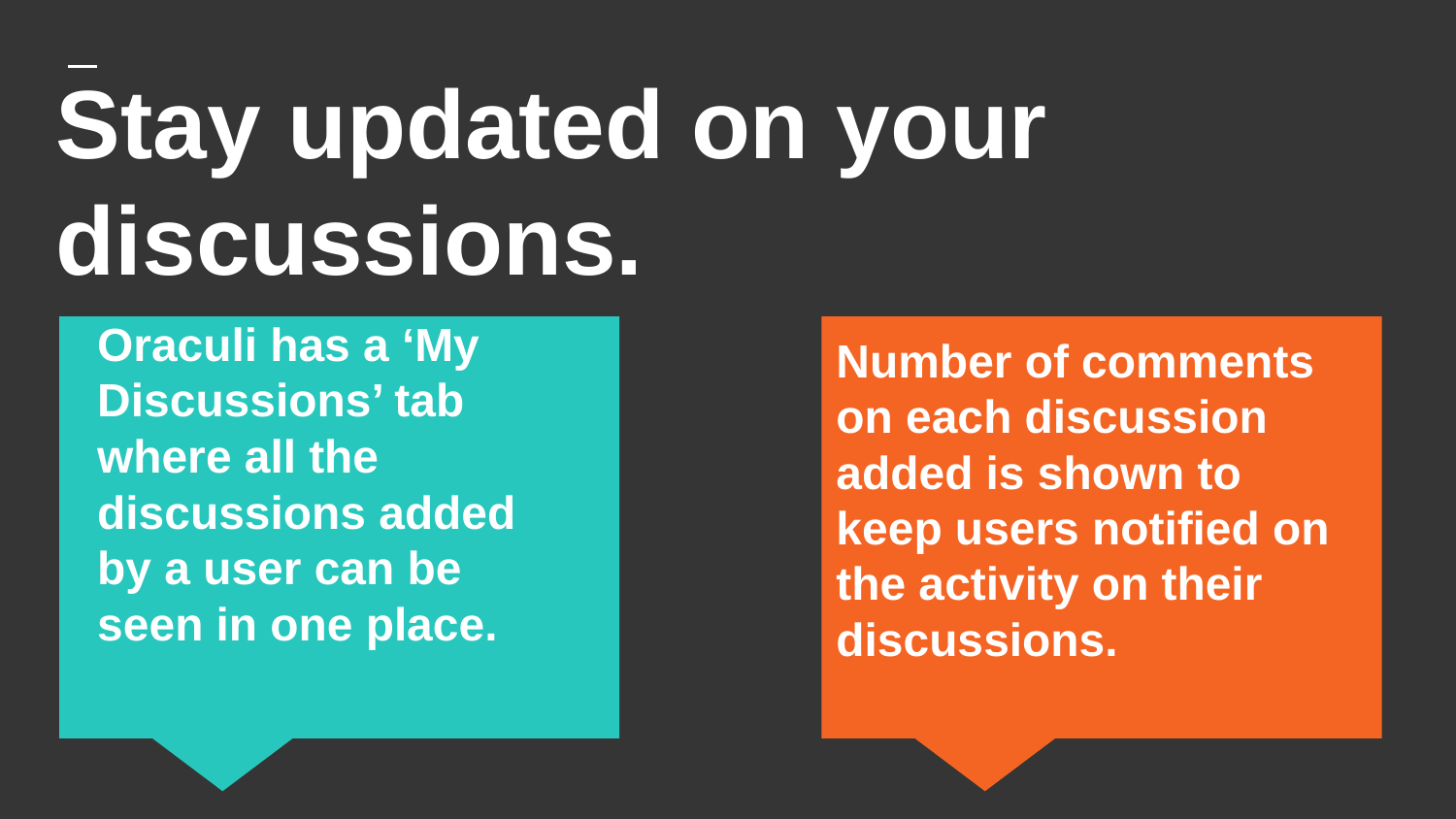

# Stay updated on your discussions.
Oraculi has a ‘My Discussions’ tab where all the discussions added by a user can be seen in one place.

Number of comments on each discussion added is shown to keep users notified on the activity on their discussions.